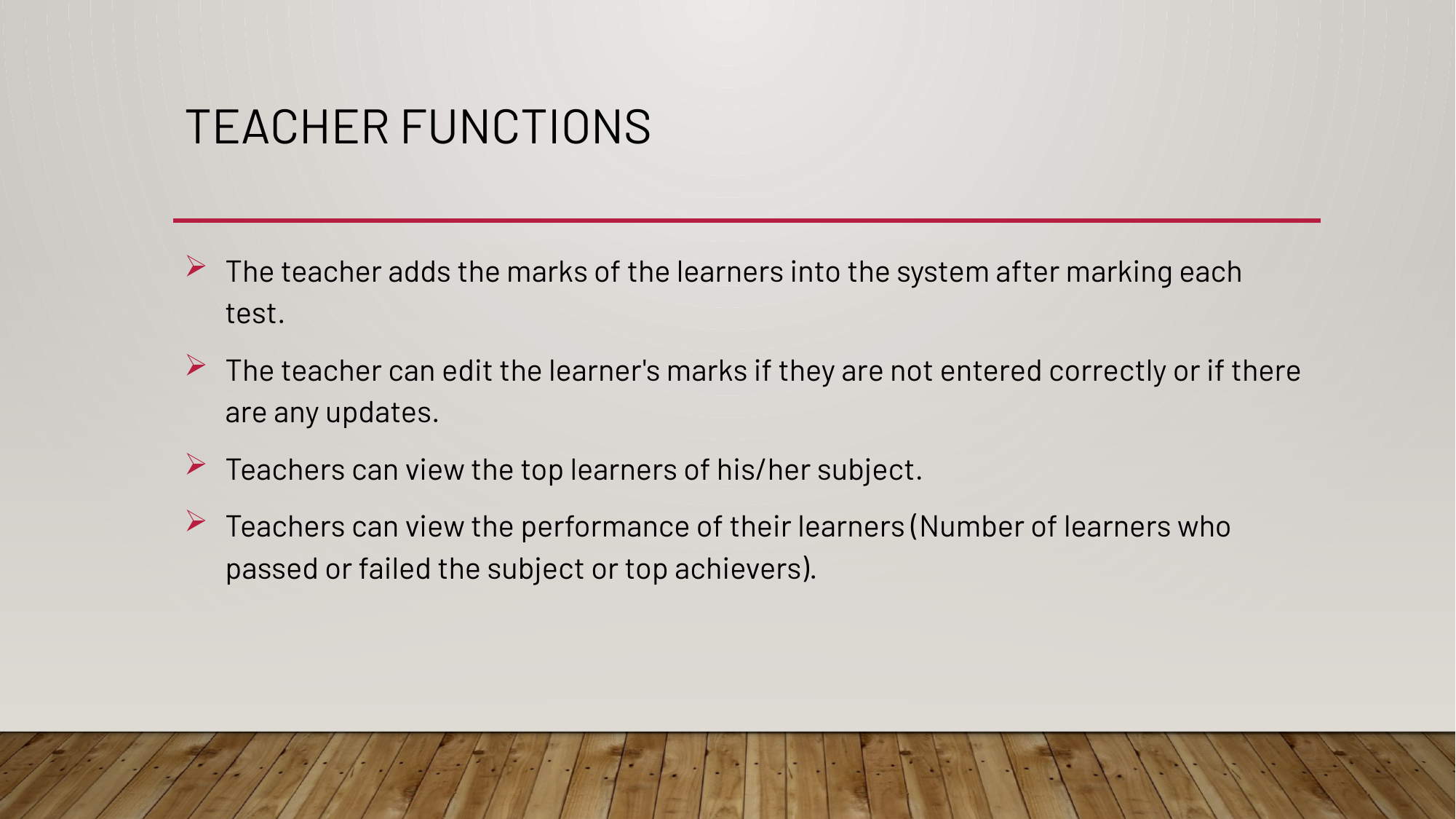

# Teacher Functions
The teacher adds the marks of the learners into the system after marking each test.
The teacher can edit the learner's marks if they are not entered correctly or if there are any updates.
Teachers can view the top learners of his/her subject.
Teachers can view the performance of their learners (Number of learners who passed or failed the subject or top achievers).